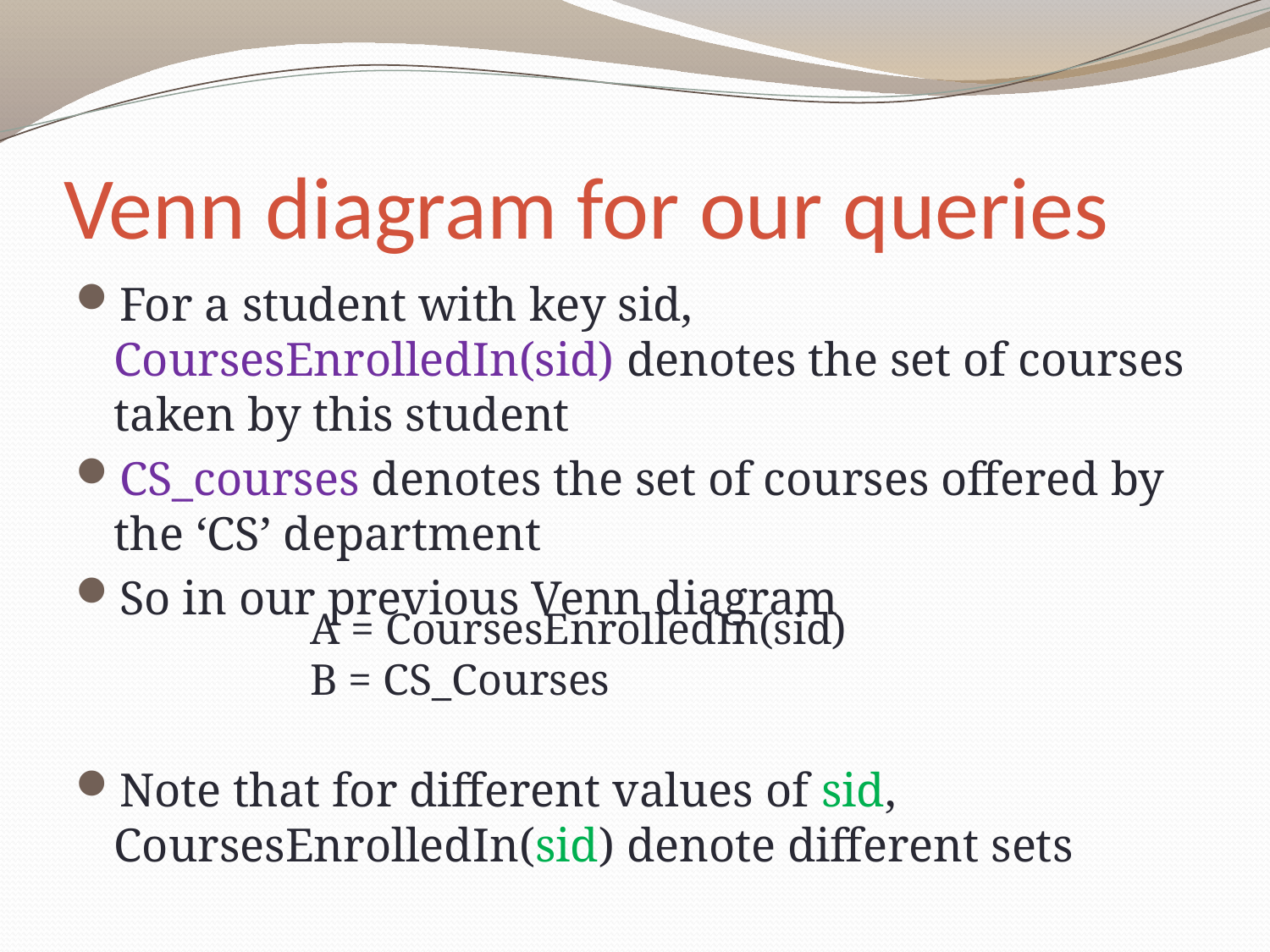

# Venn diagram for our queries
For a student with key sid, CoursesEnrolledIn(sid) denotes the set of courses taken by this student
CS_courses denotes the set of courses offered by the ‘CS’ department
So in our previous Venn diagram

Note that for different values of sid, CoursesEnrolledIn(sid) denote different sets

A = CoursesEnrolledIn(sid)
B = CS_Courses